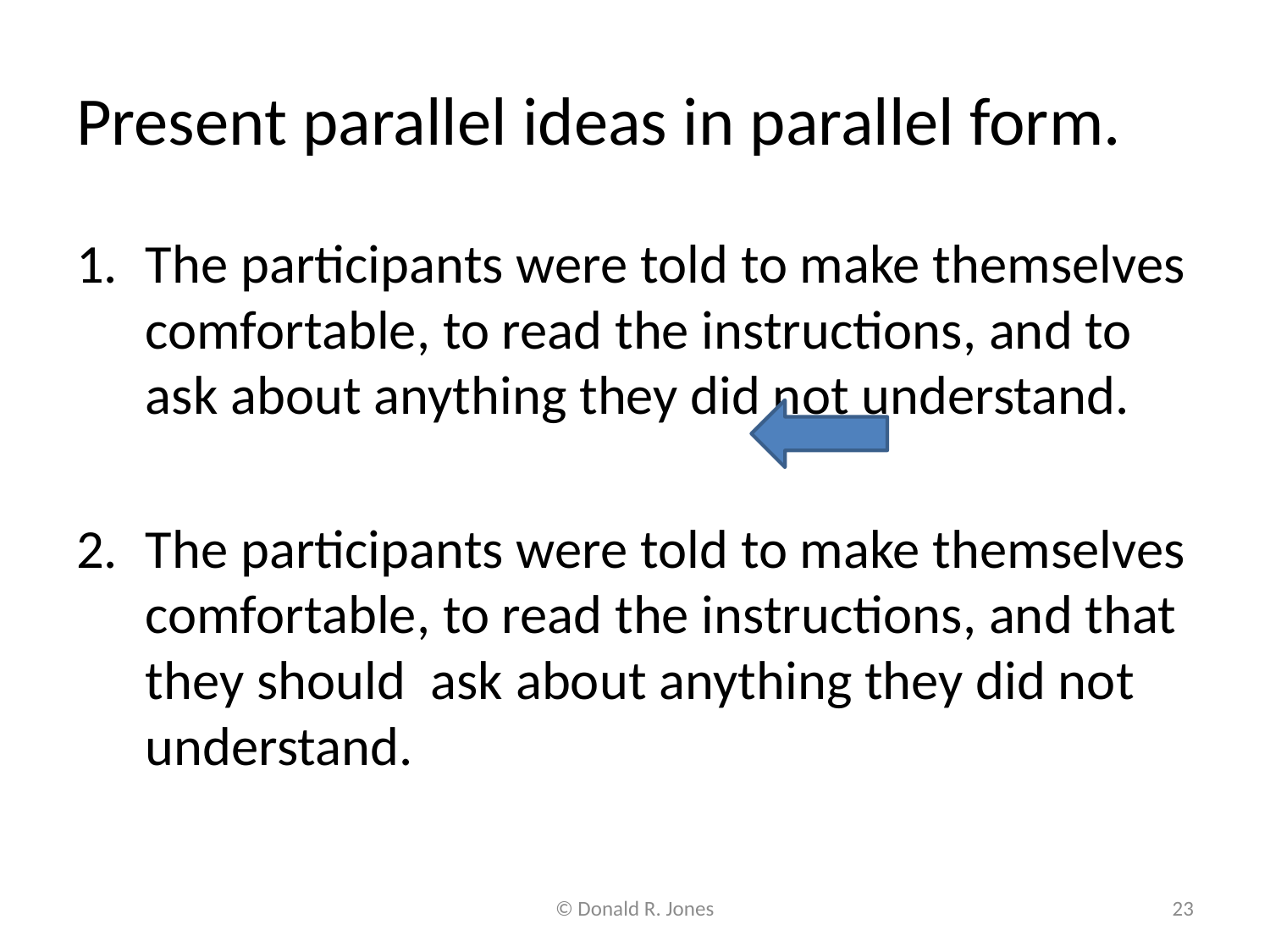

# Present parallel ideas in parallel form.
The participants were told to make themselves comfortable, to read the instructions, and to ask about anything they did not understand.

The participants were told to make themselves comfortable, to read the instructions, and that they should  ask about anything they did not understand.

© Donald R. Jones
23